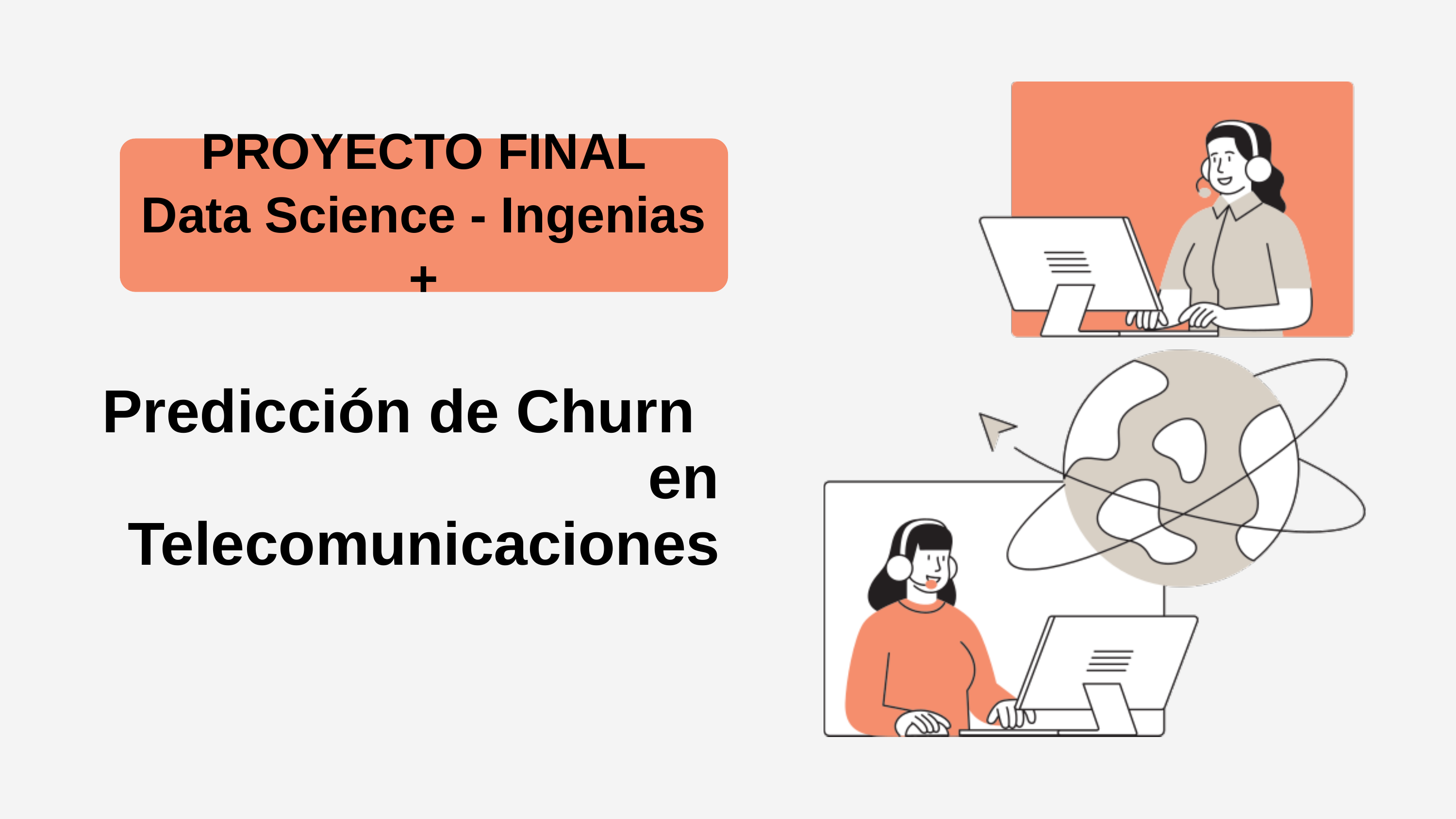

PROYECTO FINAL
Data Science - Ingenias +
Predicción de Churn                                   en Telecomunicaciones